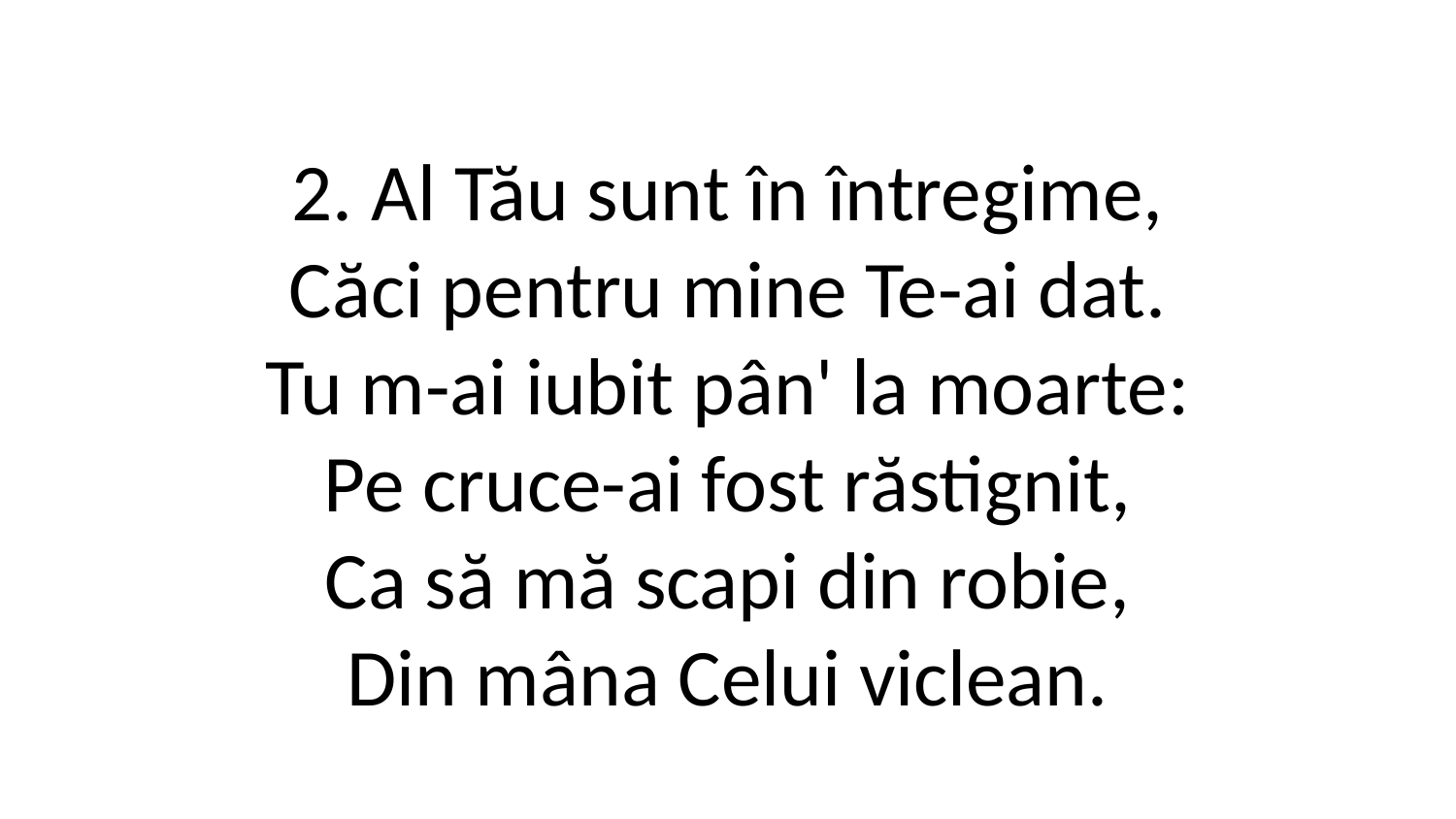

2. Al Tău sunt în întregime,
Căci pentru mine Te-ai dat.
Tu m-ai iubit pân' la moarte:
Pe cruce-ai fost răstignit,
Ca să mă scapi din robie,
Din mâna Celui viclean.